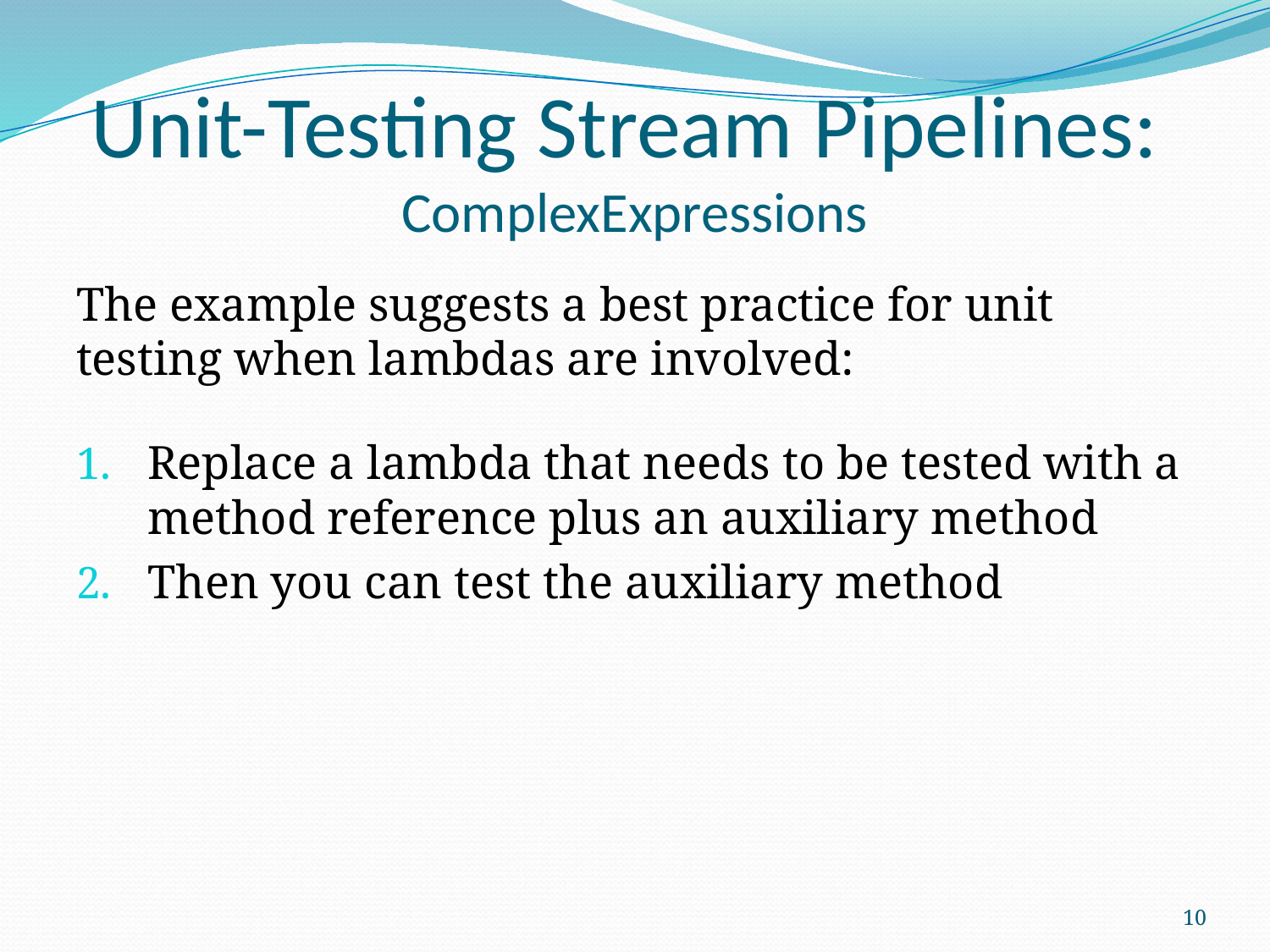

# Unit-Testing Stream Pipelines: ComplexExpressions
The example suggests a best practice for unit testing when lambdas are involved:

Replace a lambda that needs to be tested with a method reference plus an auxiliary method
Then you can test the auxiliary method

10